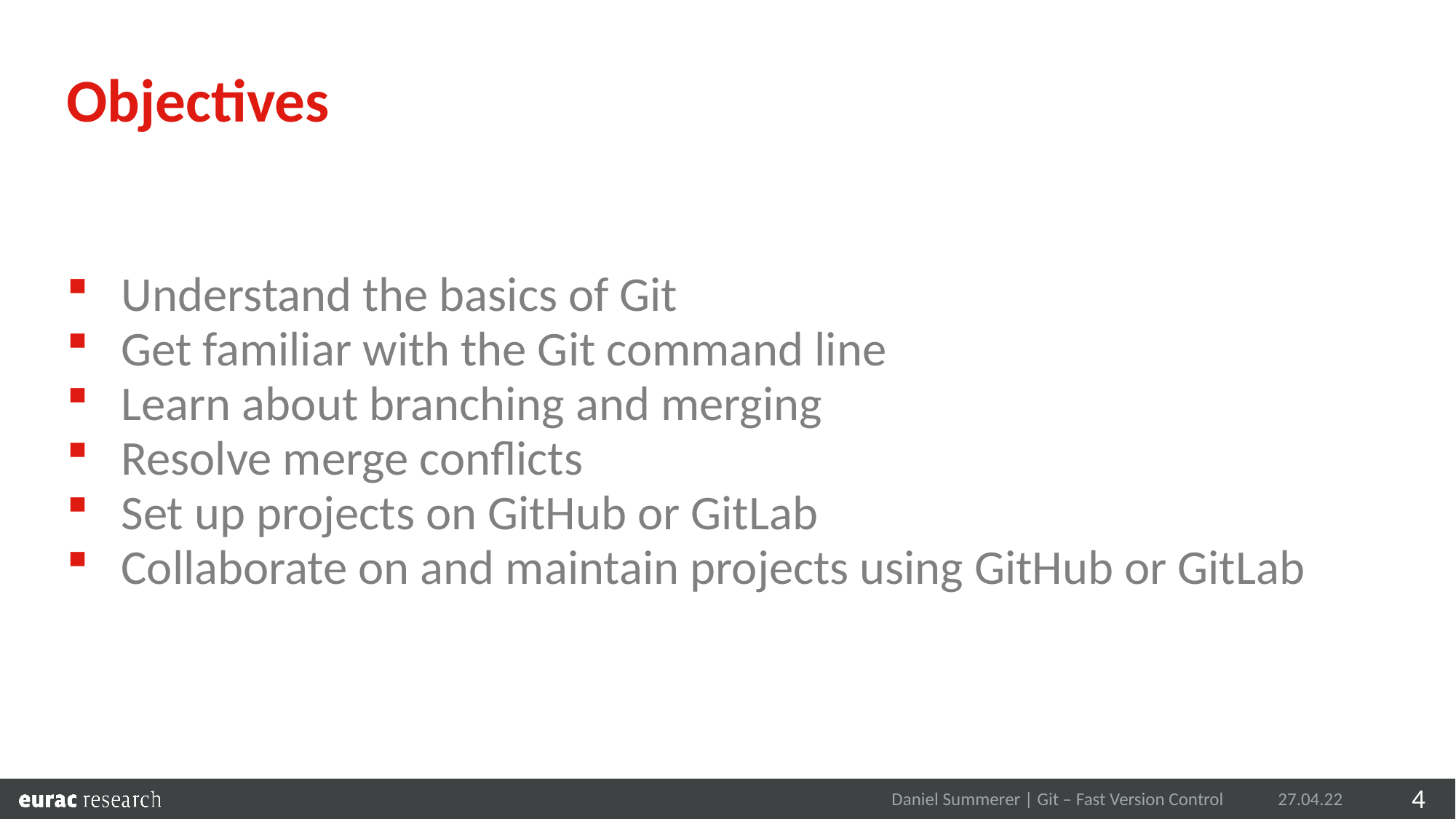

Objectives
Understand the basics of Git
Get familiar with the Git command line
Learn about branching and merging
Resolve merge conflicts
Set up projects on GitHub or GitLab
Collaborate on and maintain projects using GitHub or GitLab